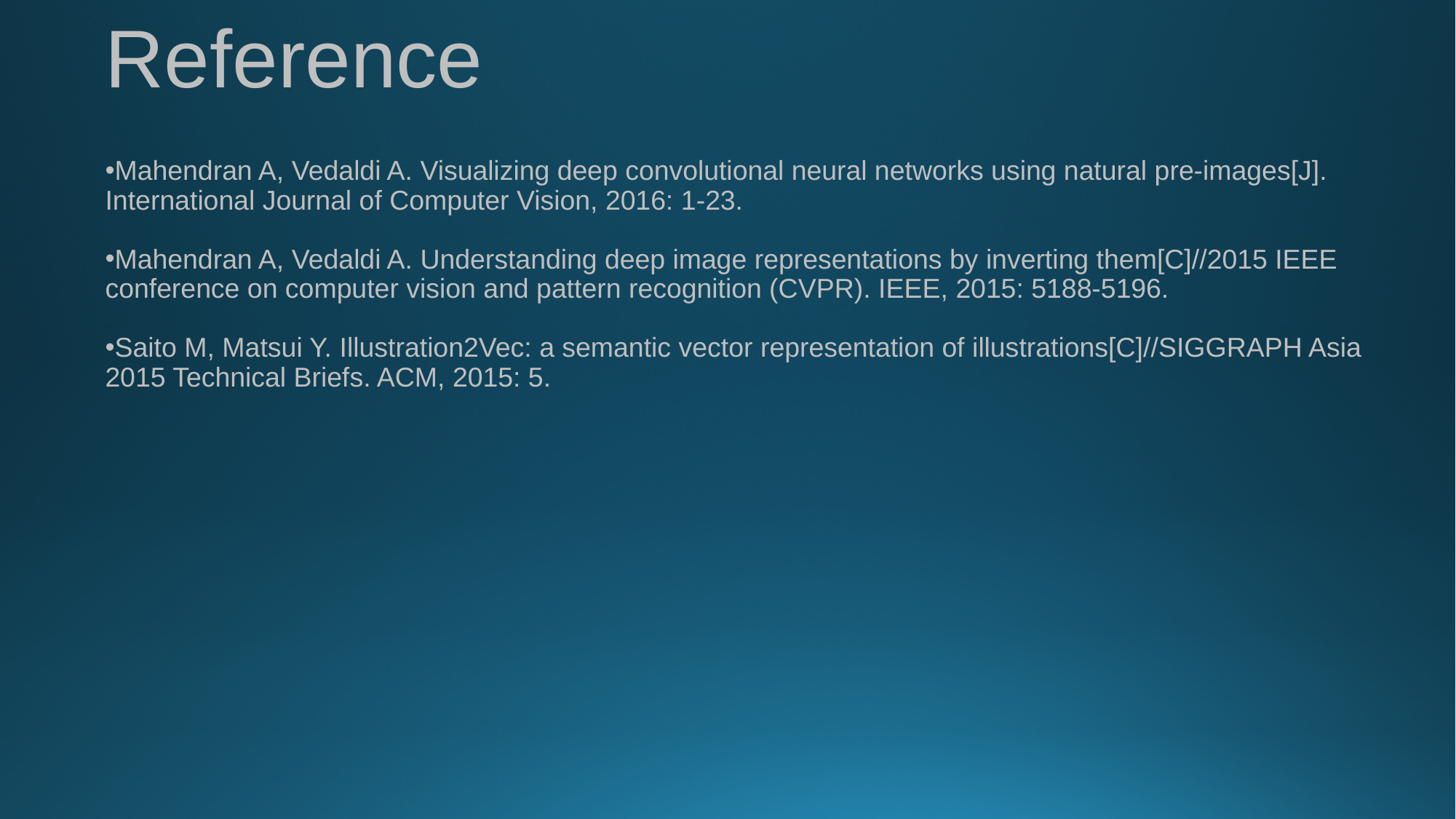

Reference

Mahendran A, Vedaldi A. Visualizing deep convolutional neural networks using natural pre-images[J]. International Journal of Computer Vision, 2016: 1-23.

Mahendran A, Vedaldi A. Understanding deep image representations by inverting them[C]//2015 IEEE conference on computer vision and pattern recognition (CVPR). IEEE, 2015: 5188-5196.

Saito M, Matsui Y. Illustration2Vec: a semantic vector representation of illustrations[C]//SIGGRAPH Asia 2015 Technical Briefs. ACM, 2015: 5.